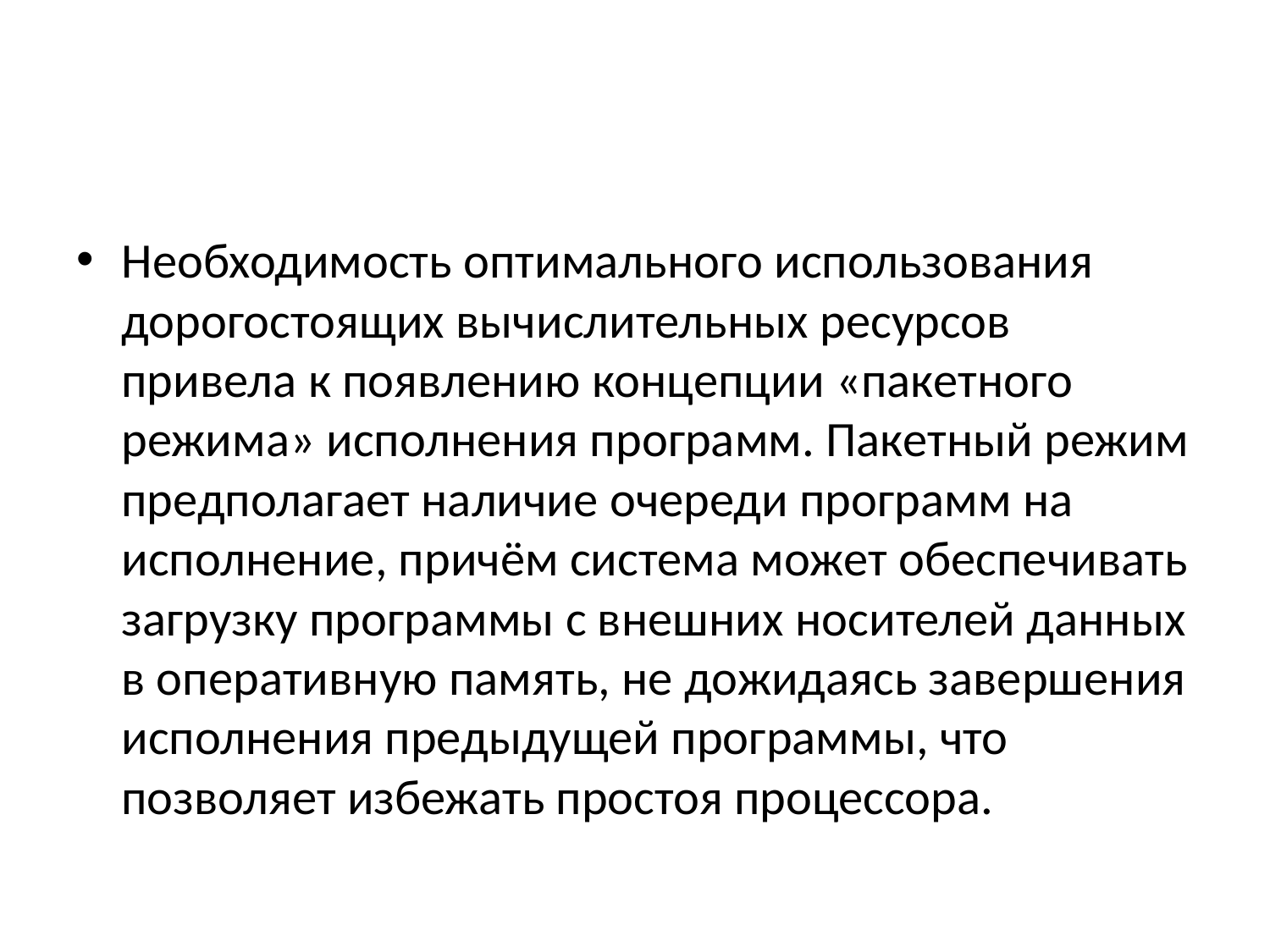

#
Необходимость оптимального использования дорогостоящих вычислительных ресурсов привела к появлению концепции «пакетного режима» исполнения программ. Пакетный режим предполагает наличие очереди программ на исполнение, причём система может обеспечивать загрузку программы с внешних носителей данных в оперативную память, не дожидаясь завершения исполнения предыдущей программы, что позволяет избежать простоя процессора.